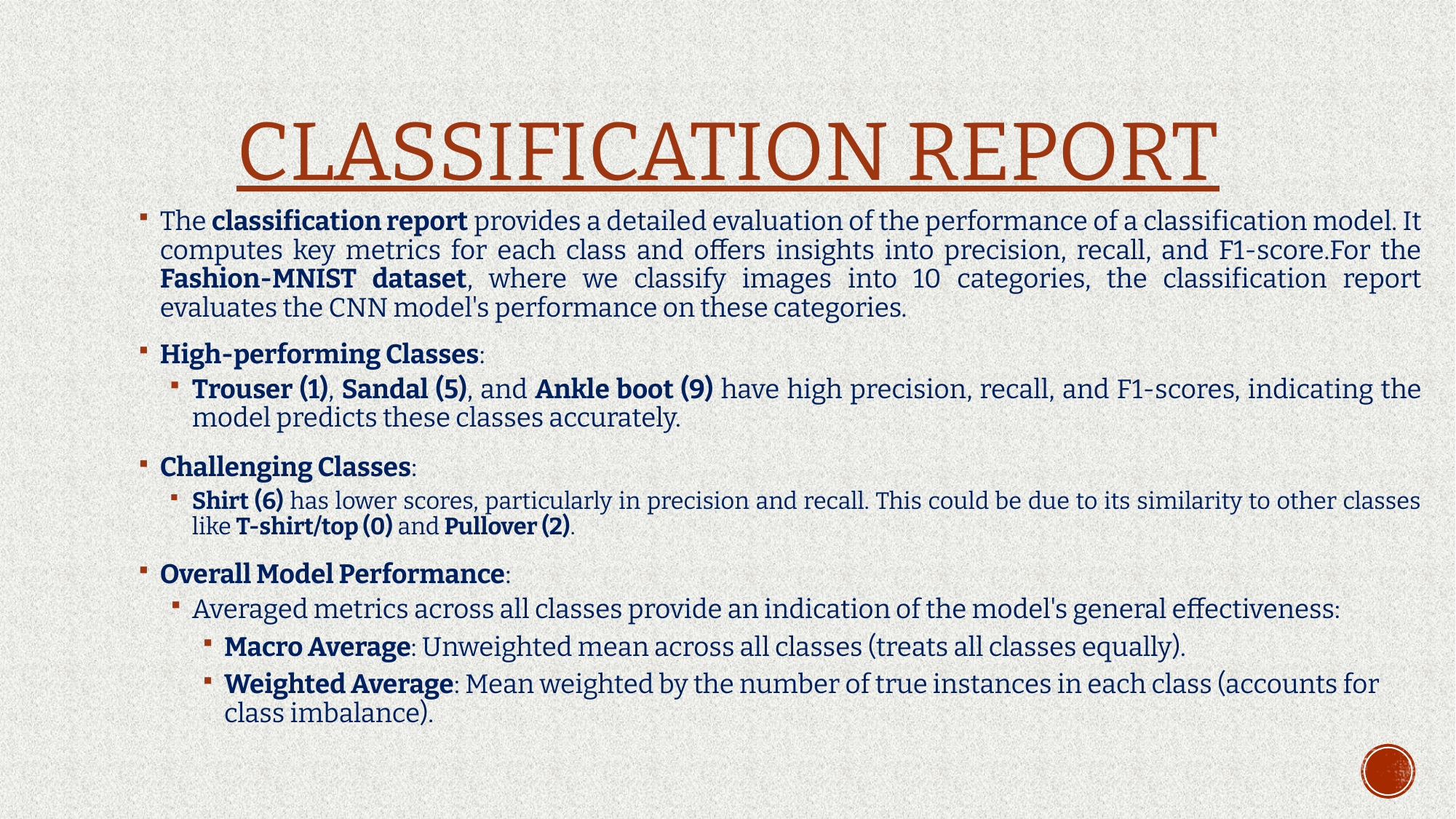

# Classification report
The classification report provides a detailed evaluation of the performance of a classification model. It computes key metrics for each class and offers insights into precision, recall, and F1-score.For the Fashion-MNIST dataset, where we classify images into 10 categories, the classification report evaluates the CNN model's performance on these categories.
High-performing Classes:
Trouser (1), Sandal (5), and Ankle boot (9) have high precision, recall, and F1-scores, indicating the model predicts these classes accurately.
Challenging Classes:
Shirt (6) has lower scores, particularly in precision and recall. This could be due to its similarity to other classes like T-shirt/top (0) and Pullover (2).
Overall Model Performance:
Averaged metrics across all classes provide an indication of the model's general effectiveness:
Macro Average: Unweighted mean across all classes (treats all classes equally).
Weighted Average: Mean weighted by the number of true instances in each class (accounts for class imbalance).